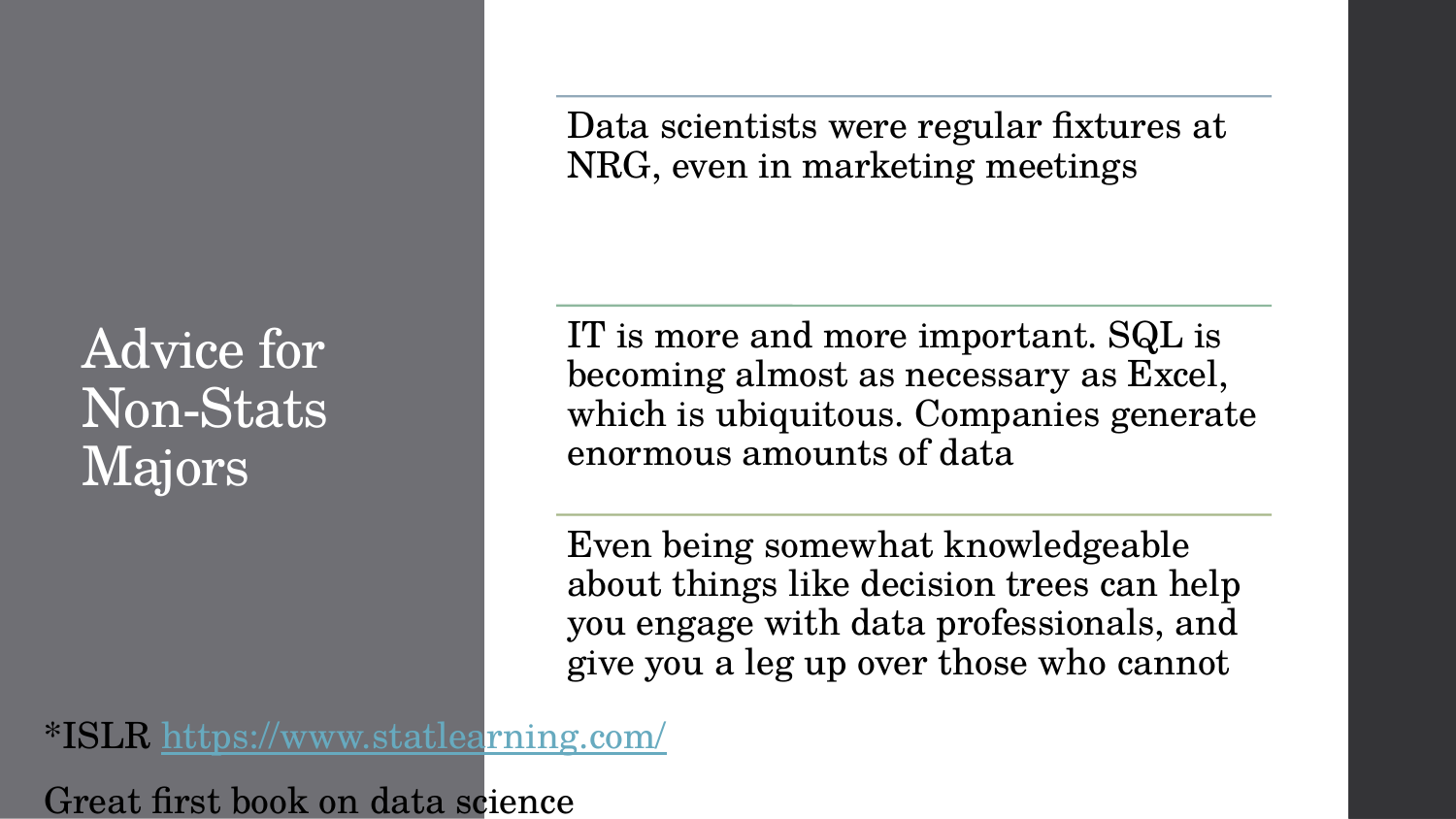

Data scientists were regular fixtures at NRG, even in marketing meetings
IT is more and more important. SQL is becoming almost as necessary as Excel, which is ubiquitous. Companies generate enormous amounts of data
Even being somewhat knowledgeable about things like decision trees can help you engage with data professionals, and give you a leg up over those who cannot
# Advice for Non-Stats Majors
*ISLR https://www.statlearning.com/
Great first book on data science